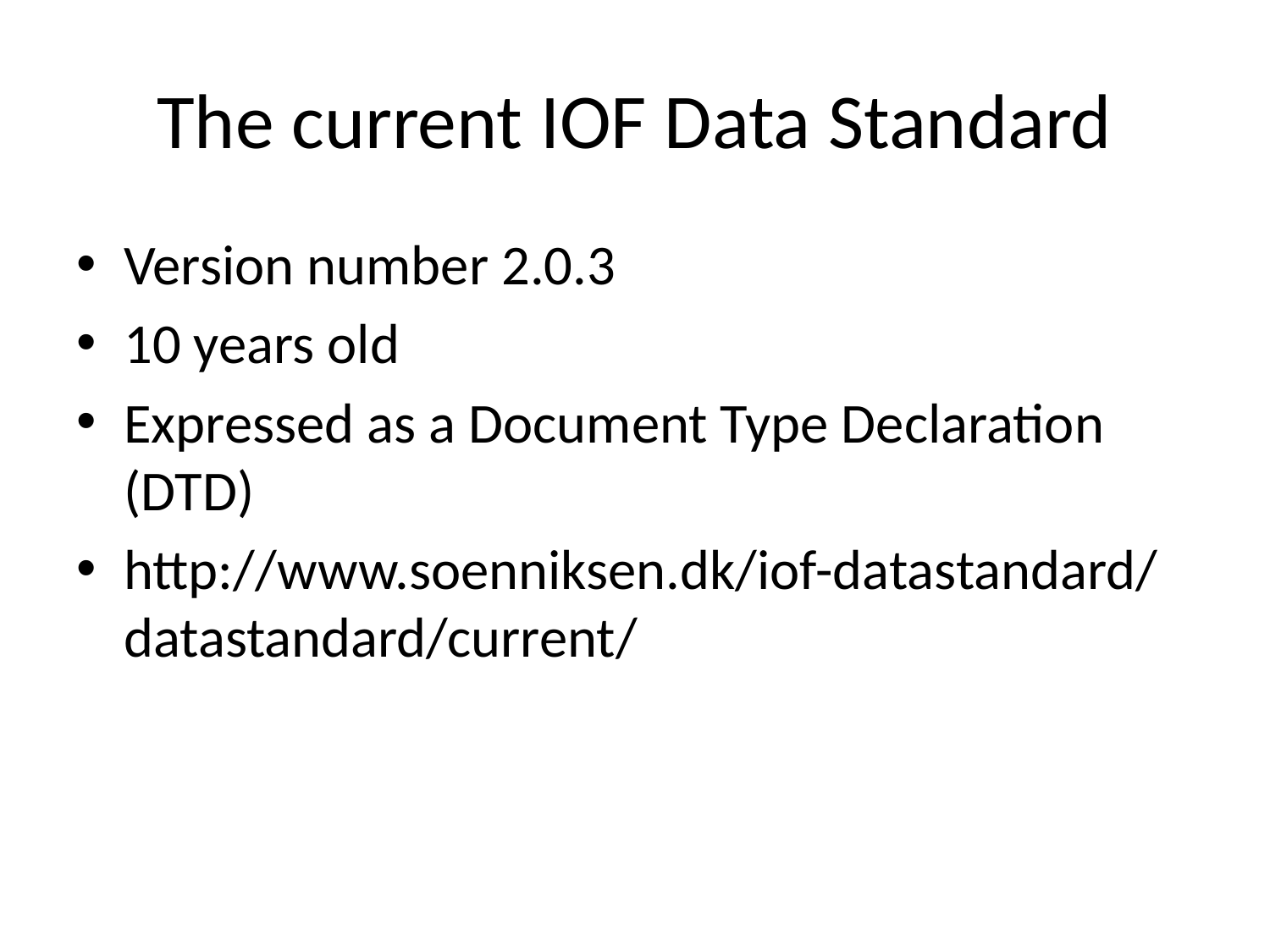

# The current IOF Data Standard
Version number 2.0.3
10 years old
Expressed as a Document Type Declaration (DTD)
http://www.soenniksen.dk/iof-datastandard/datastandard/current/